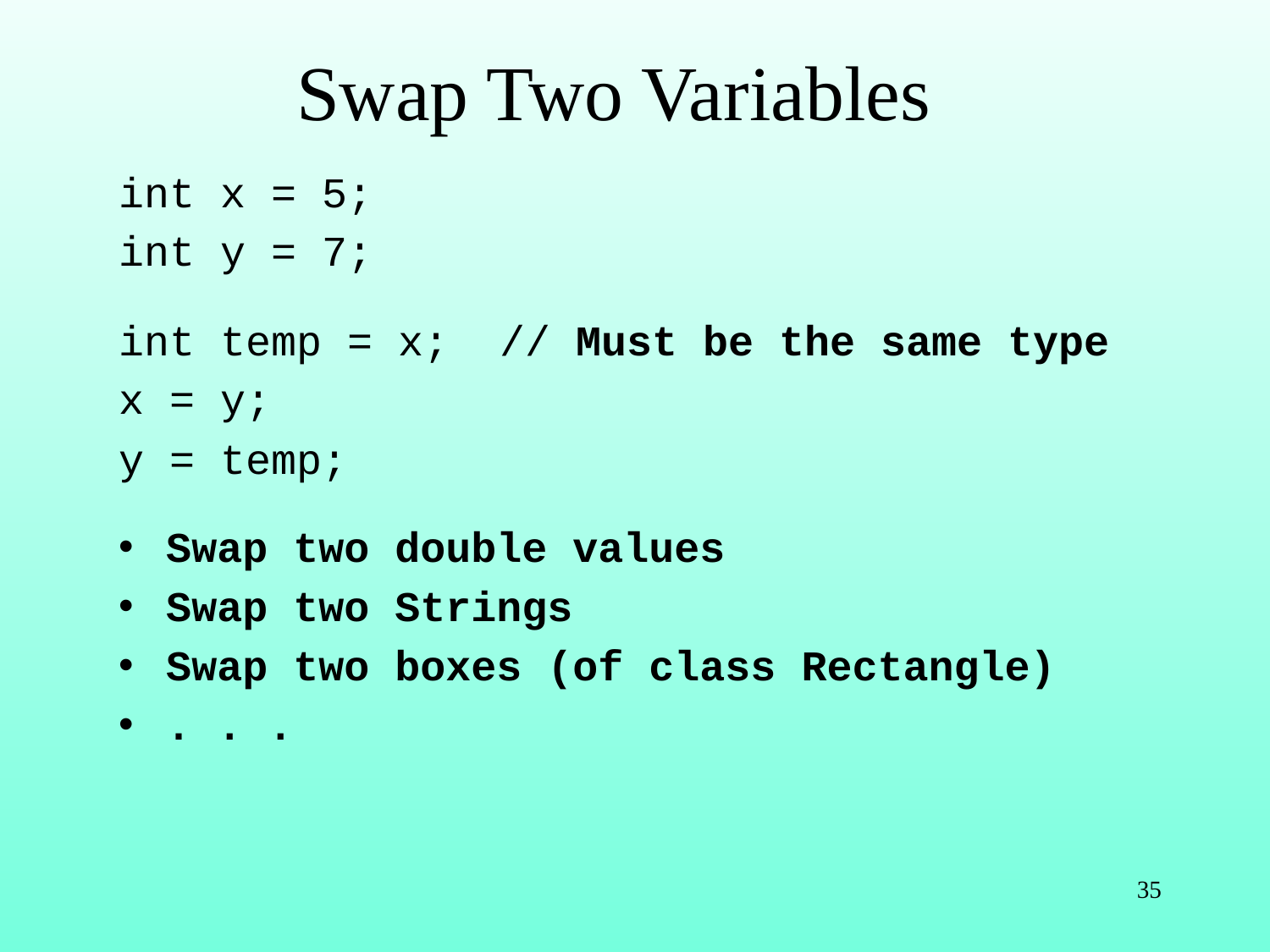

# Swap Two Variables
int x = 5;
int y = 7;

int temp = x;	// Must be the same type
x = y;
y = temp;

Swap two double values
Swap two Strings
Swap two boxes (of class Rectangle)
. . .
35